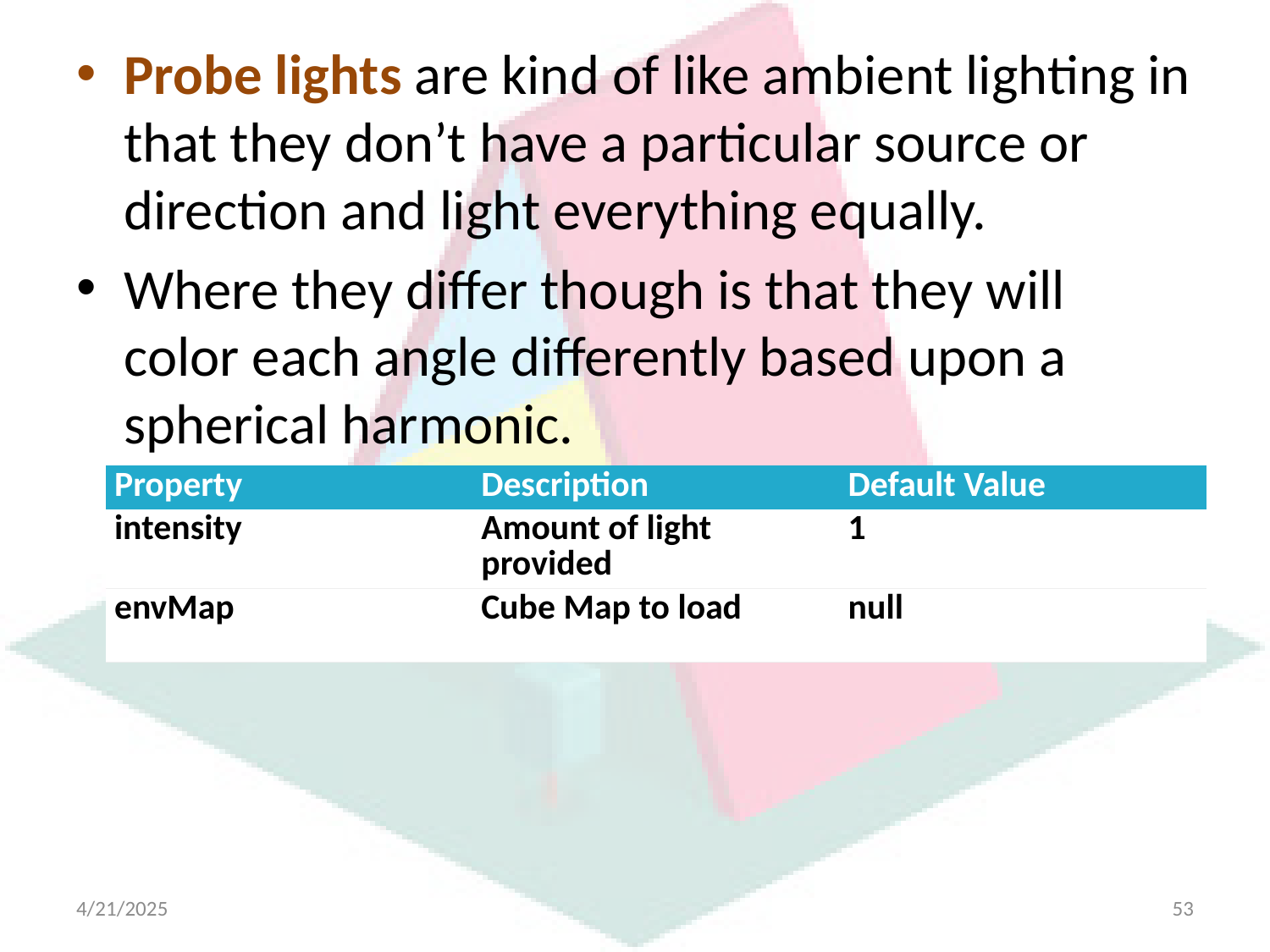

Probe lights are kind of like ambient lighting in that they don’t have a particular source or direction and light everything equally.
Where they differ though is that they will color each angle differently based upon a spherical harmonic.

| Property | Description | Default Value |
| --- | --- | --- |
| intensity | Amount of light provided | 1 |
| envMap | Cube Map to load | null |
4/21/2025
53